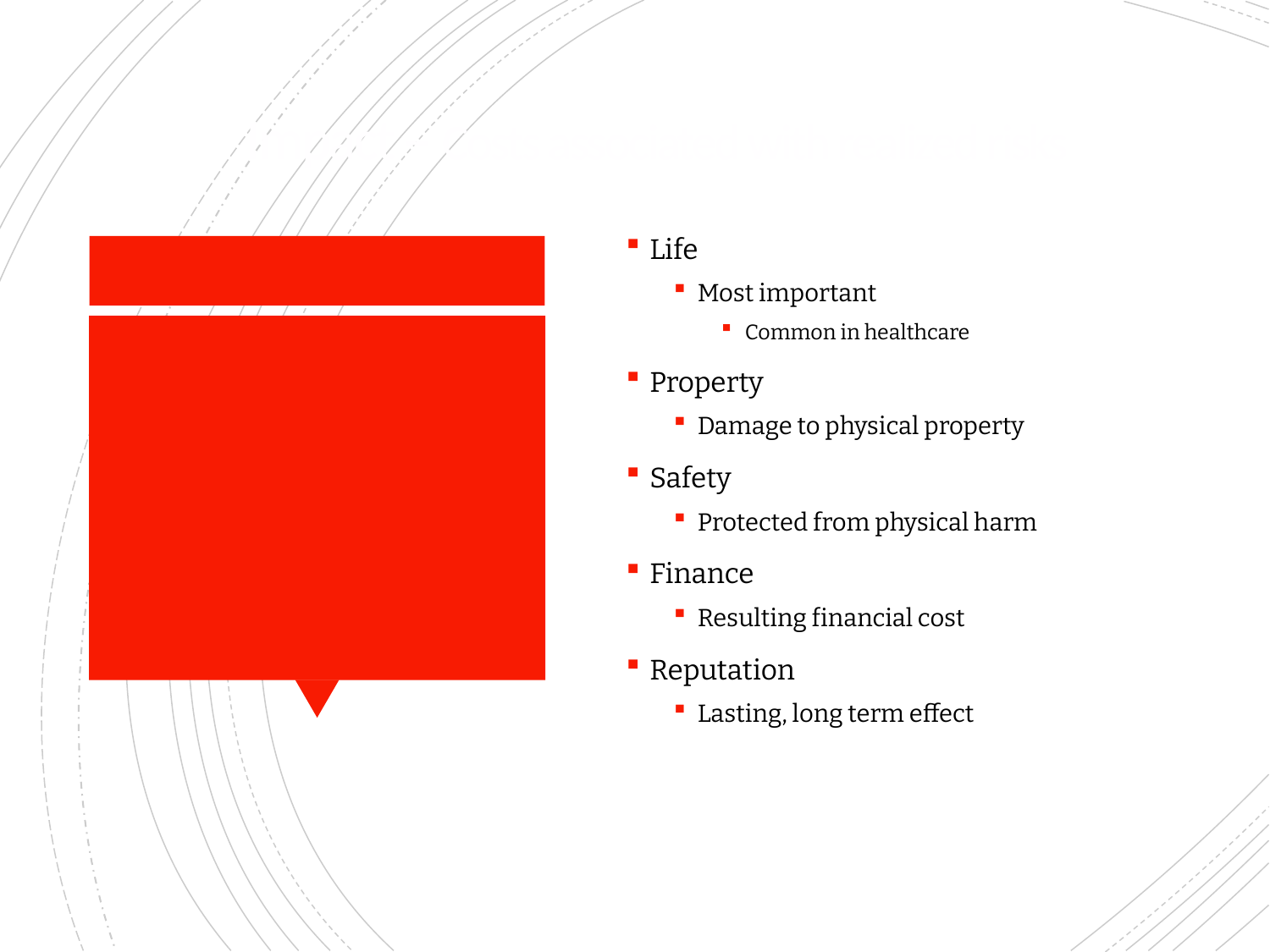

# Impact – Costs associated with realized risks
Life
Most important
Common in healthcare
Property
Damage to physical property
Safety
Protected from physical harm
Finance
Resulting financial cost
Reputation
Lasting, long term effect